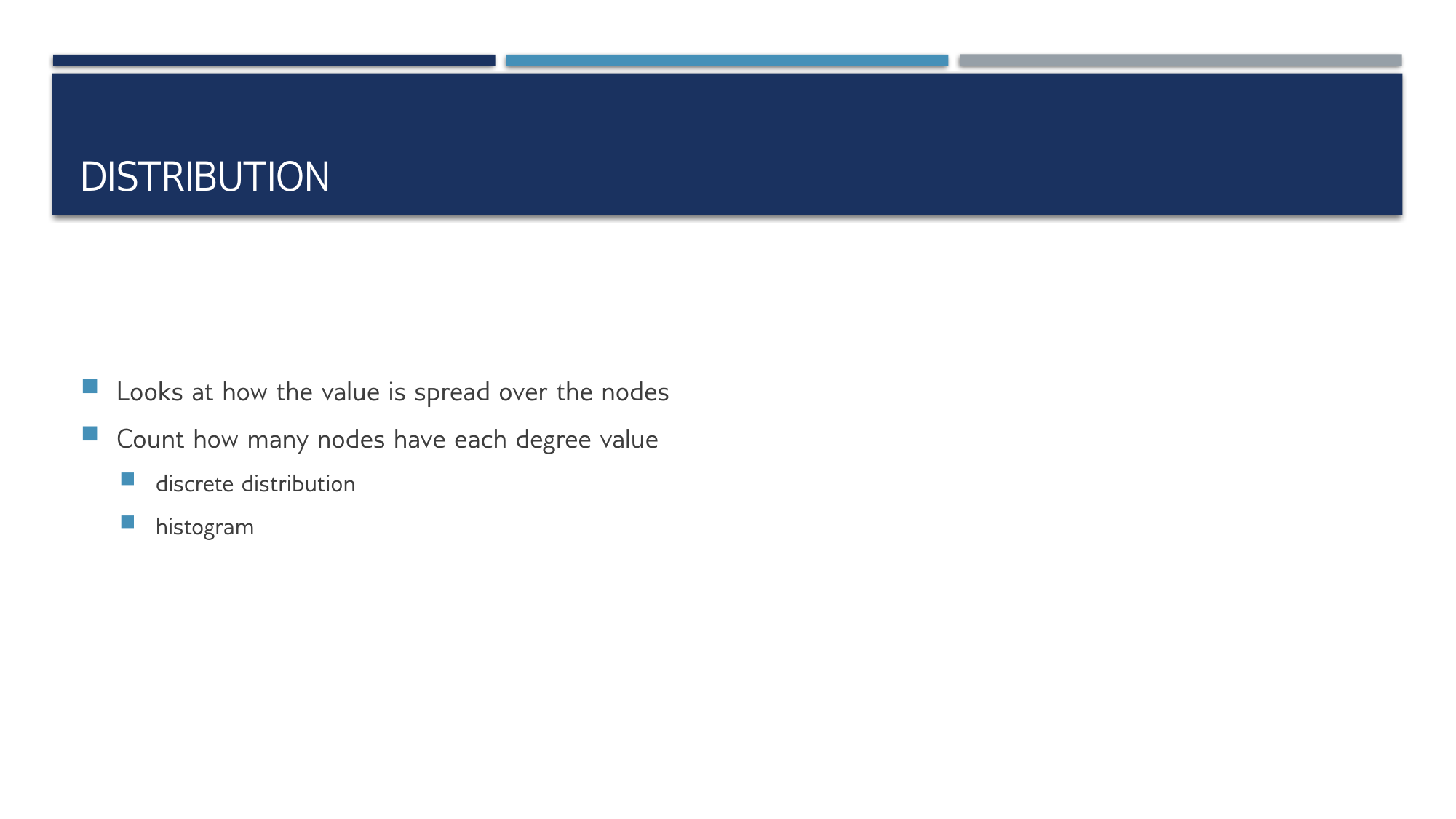

# Distribution
Looks at how the value is spread over the nodes
Count how many nodes have each degree value
discrete distribution
histogram